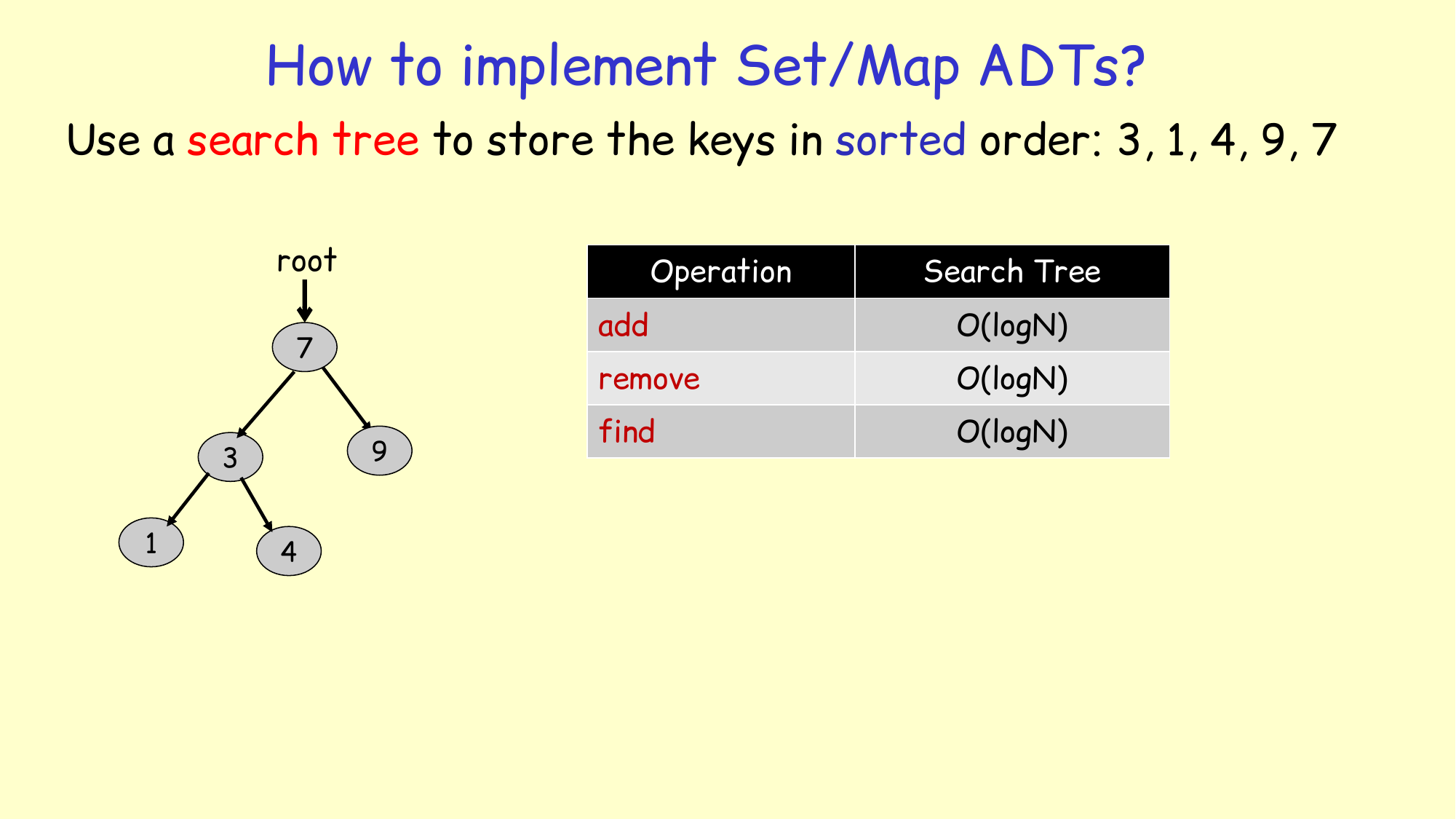

# How to implement Set/Map ADTs?
Use a search tree to store the keys in sorted order: 3, 1, 4, 9, 7
root
| Operation |
| --- |
| add |
| remove |
| find |
| Search Tree |
| --- |
| O(logN) |
| O(logN) |
| O(logN) |
7

9
3

1
4